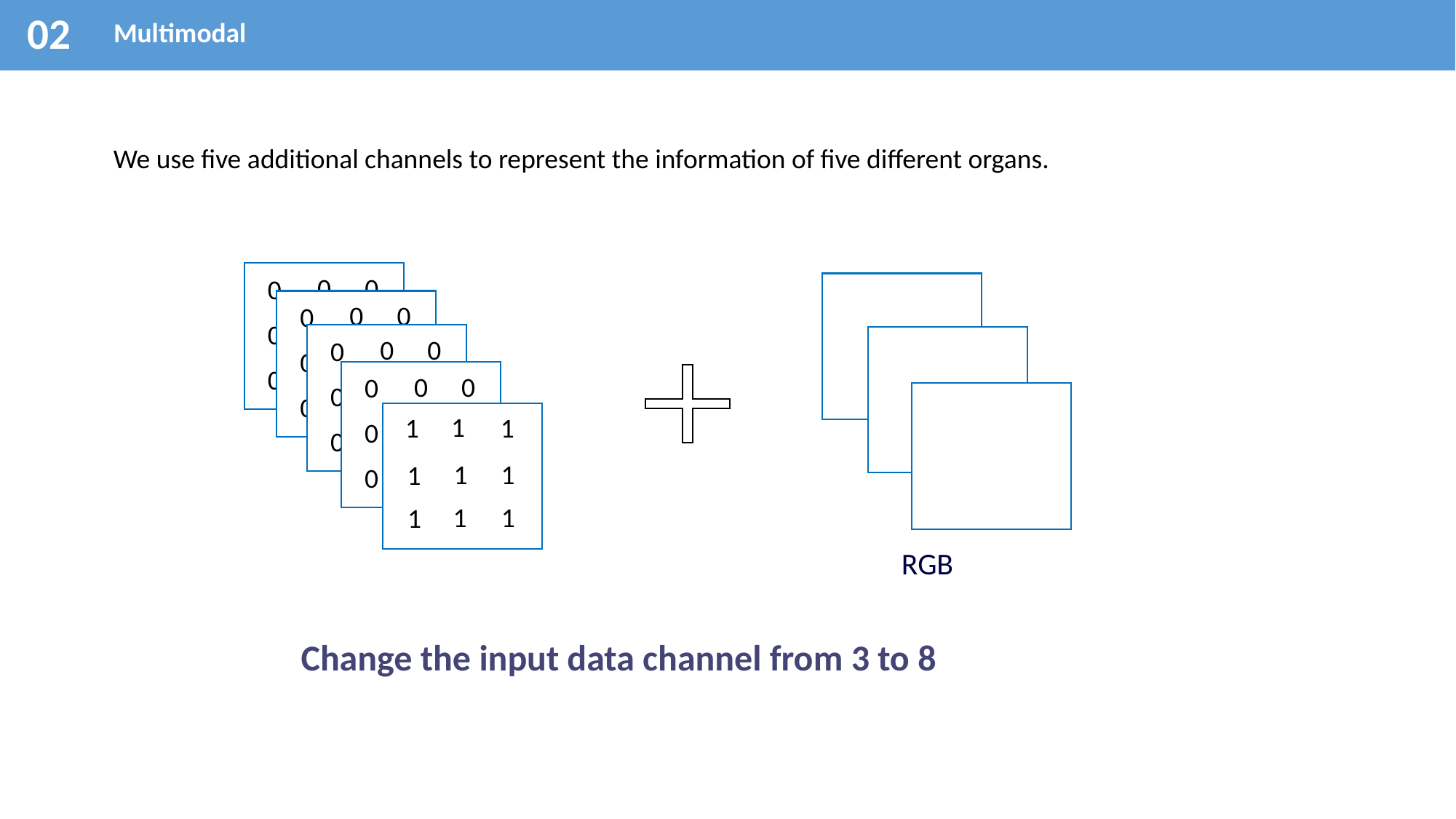

02
Multimodal
We use five additional channels to represent the information of five different organs.

0
0
0
0
0
0
0
0
0

0
0
0
0
0
0
0
0
0

0
0
0
0
0
0
0
0
0

0
0
0
0
0
0
0
0
0

1
1
1
1
1
1
1
1
1
RGB
Change the input data channel from 3 to 8